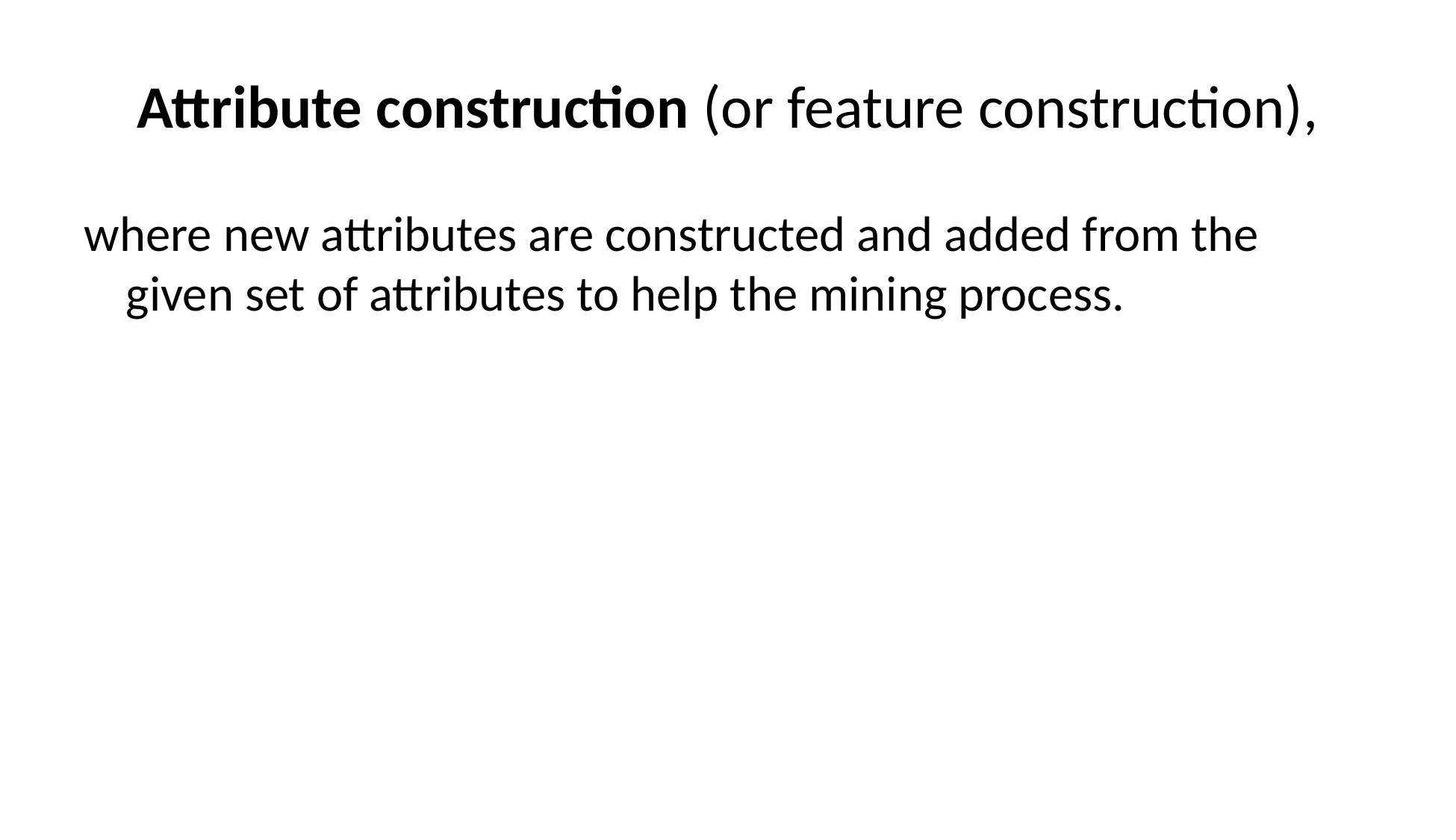

# Attribute construction (or feature construction),
where new attributes are constructed and added from the given set of attributes to help the mining process.